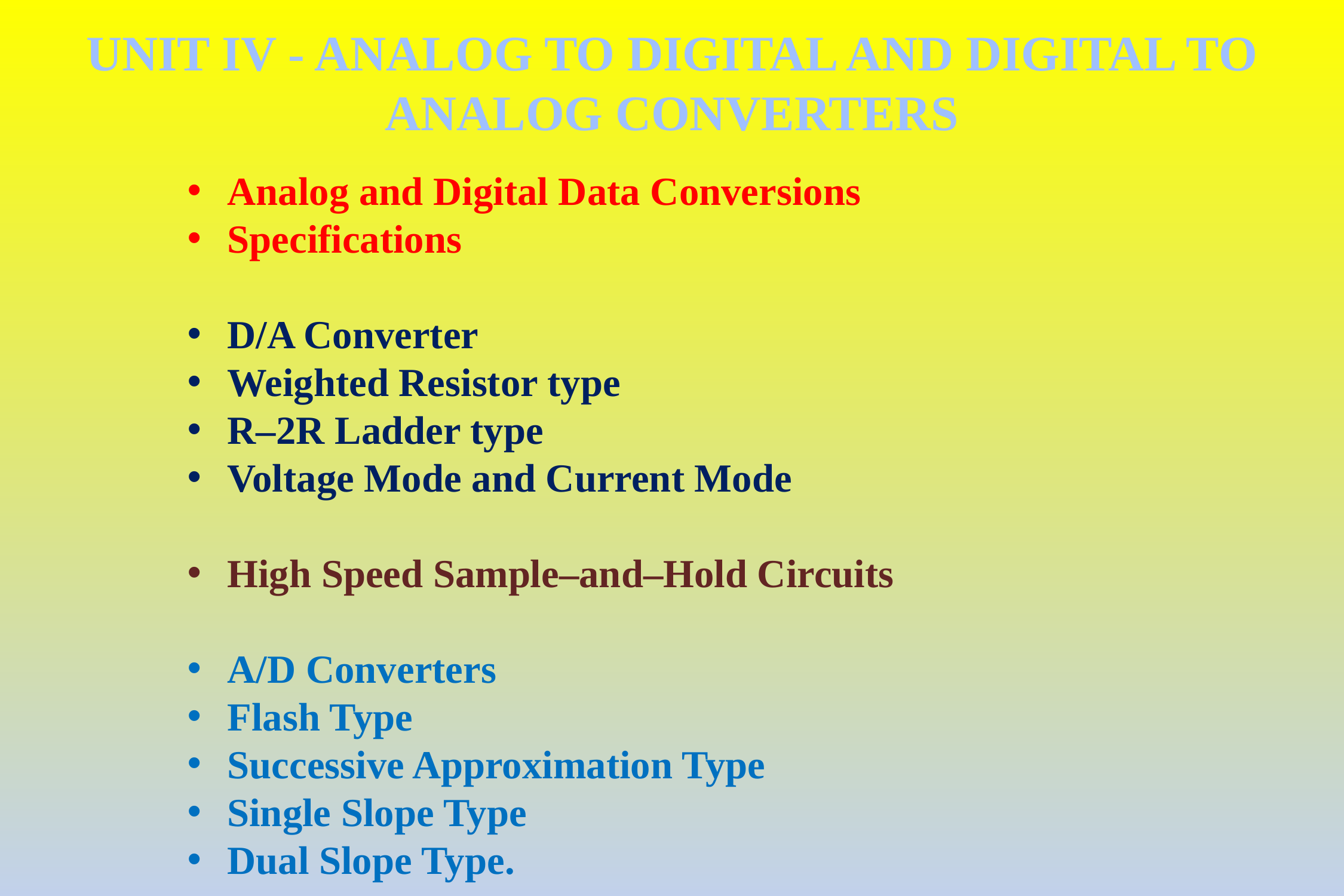

UNIT IV - ANALOG TO DIGITAL AND DIGITAL TO ANALOG CONVERTERS
Analog and Digital Data Conversions
Specifications

D/A Converter
Weighted Resistor type
R–2R Ladder type
Voltage Mode and Current Mode

High Speed Sample–and–Hold Circuits

A/D Converters
Flash Type
Successive Approximation Type
Single Slope Type
Dual Slope Type.